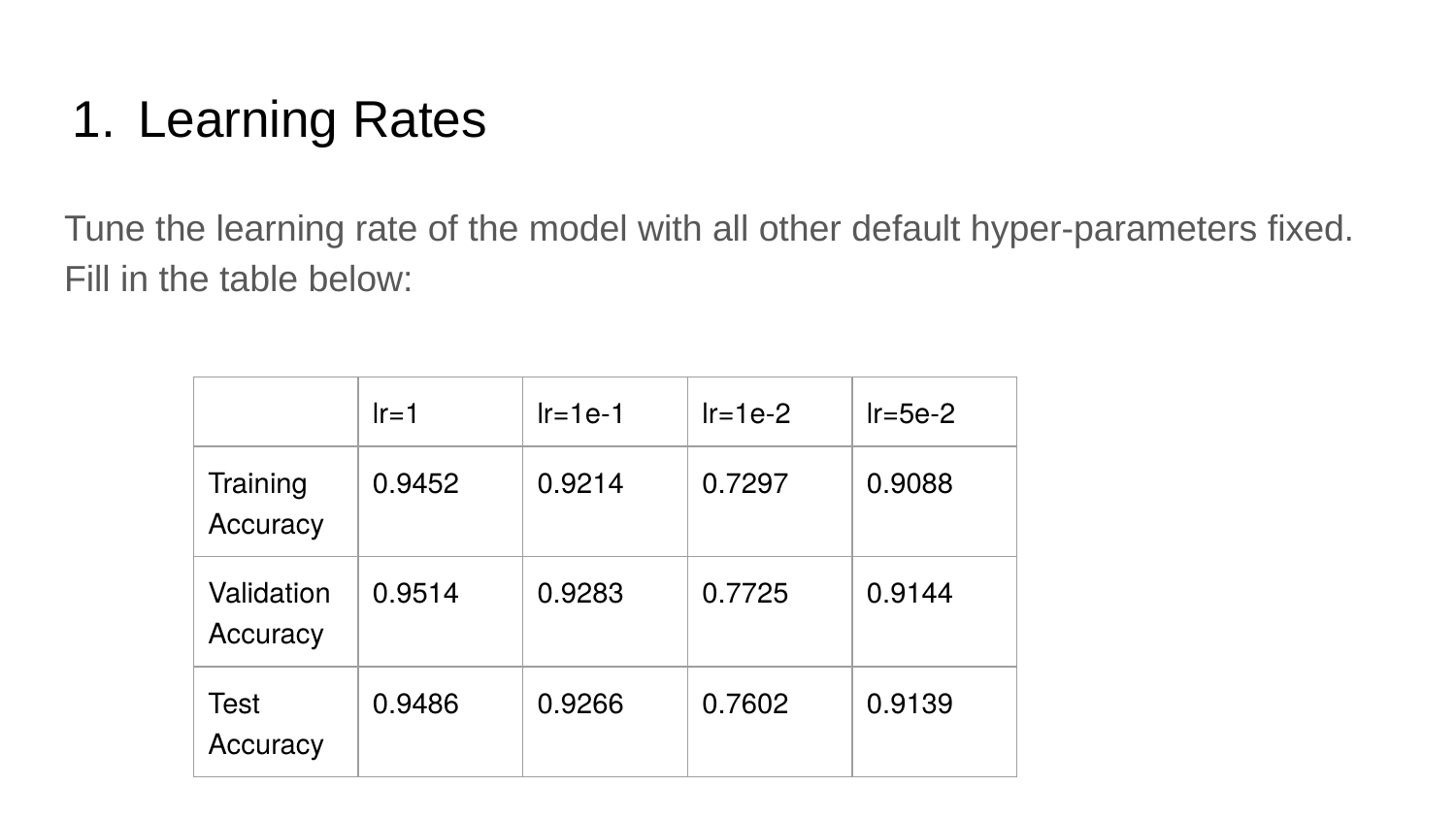

# Learning Rates
Tune the learning rate of the model with all other default hyper-parameters fixed. Fill in the table below:
|  | lr=1 | lr=1e-1 | lr=1e-2 | lr=5e-2 |
| --- | --- | --- | --- | --- |
| Training Accuracy | 0.9452 | 0.9214 | 0.7297 | 0.9088 |
| Validation Accuracy | 0.9514 | 0.9283 | 0.7725 | 0.9144 |
| Test Accuracy | 0.9486 | 0.9266 | 0.7602 | 0.9139 |